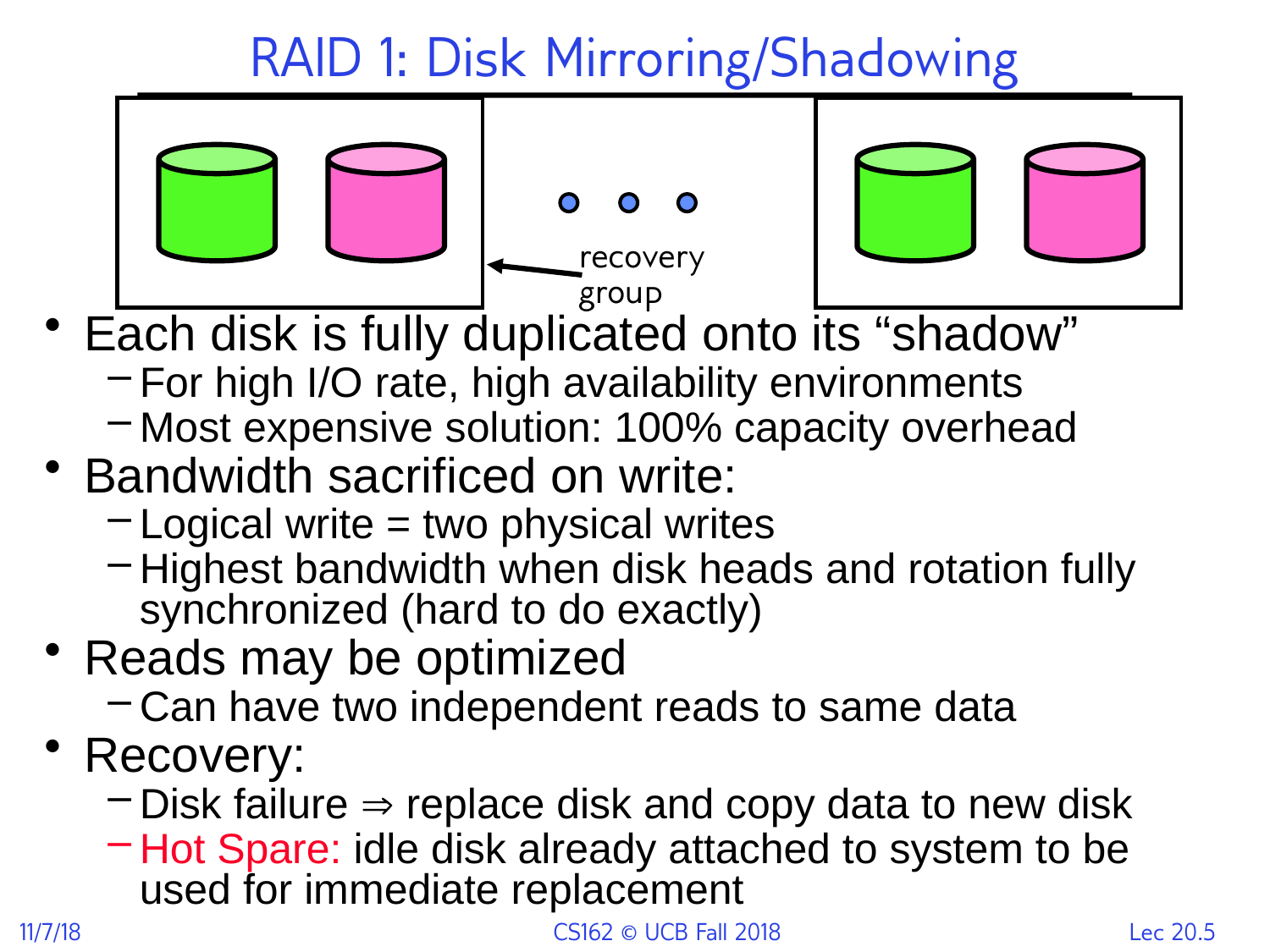

# RAID 1: Disk Mirroring/Shadowing

recovery
group

Each disk is fully duplicated onto its “shadow”
For high I/O rate, high availability environments
Most expensive solution: 100% capacity overhead
Bandwidth sacrificed on write:
Logical write = two physical writes
Highest bandwidth when disk heads and rotation fully synchronized (hard to do exactly)
Reads may be optimized
Can have two independent reads to same data
Recovery:
Disk failure ⇒ replace disk and copy data to new disk
Hot Spare: idle disk already attached to system to be used for immediate replacement